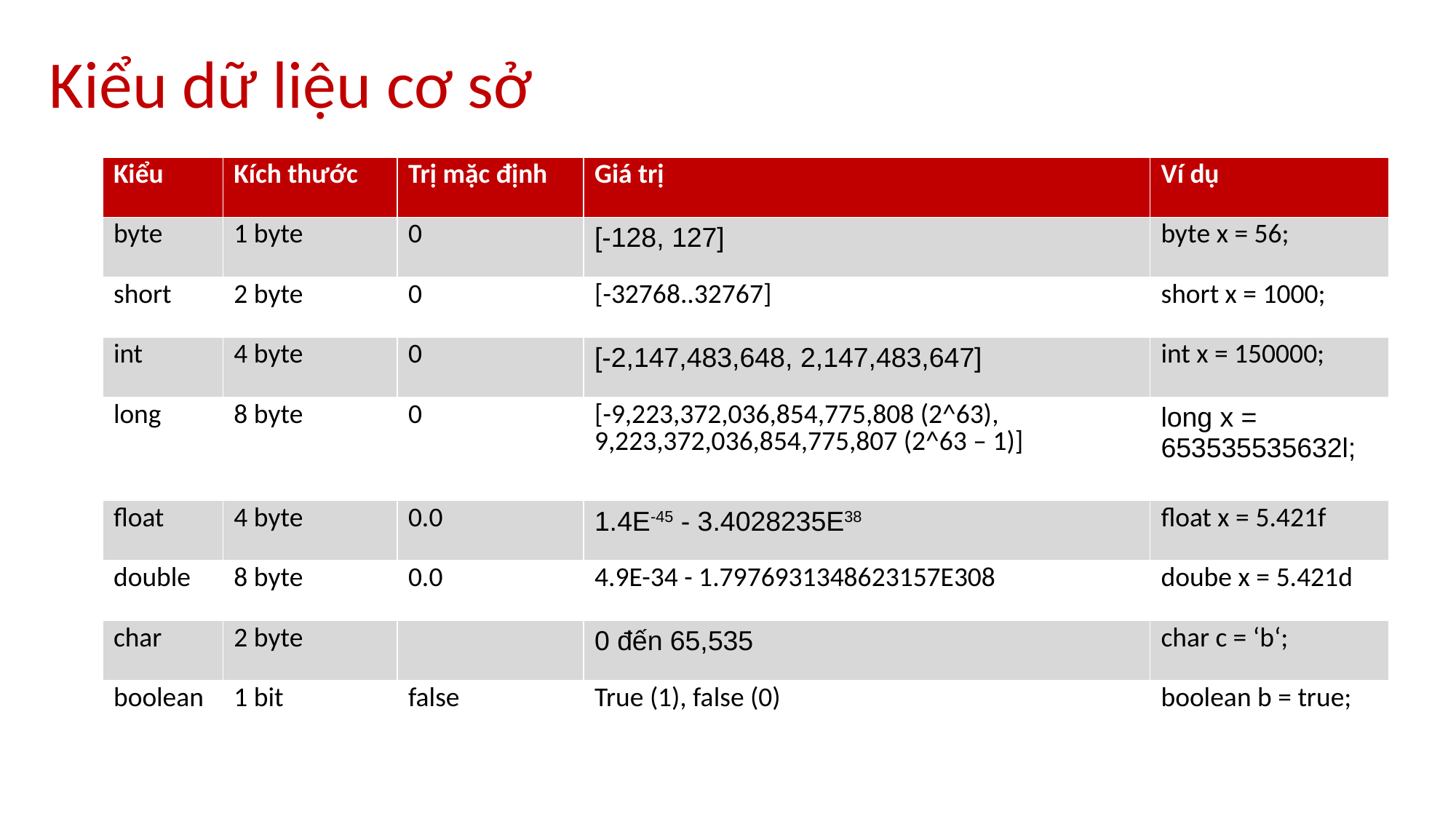

# Kiểu dữ liệu cơ sở
| Kiểu | Kích thước | Trị mặc định | Giá trị | Ví dụ |
| --- | --- | --- | --- | --- |
| byte | 1 byte | 0 | [-128, 127] | byte x = 56; |
| short | 2 byte | 0 | [-32768..32767] | short x = 1000; |
| int | 4 byte | 0 | [-2,147,483,648, 2,147,483,647] | int x = 150000; |
| long | 8 byte | 0 | [-9,223,372,036,854,775,808 (2^63), 9,223,372,036,854,775,807 (2^63 – 1)] | long x = 653535535632l; |
| float | 4 byte | 0.0 | 1.4E-45 - 3.4028235E38 | float x = 5.421f |
| double | 8 byte | 0.0 | 4.9E-34 - 1.7976931348623157E308 | doube x = 5.421d |
| char | 2 byte |  | 0 đến 65,535 | char c = ‘b‘; |
| boolean | 1 bit | false | True (1), false (0) | boolean b = true; |